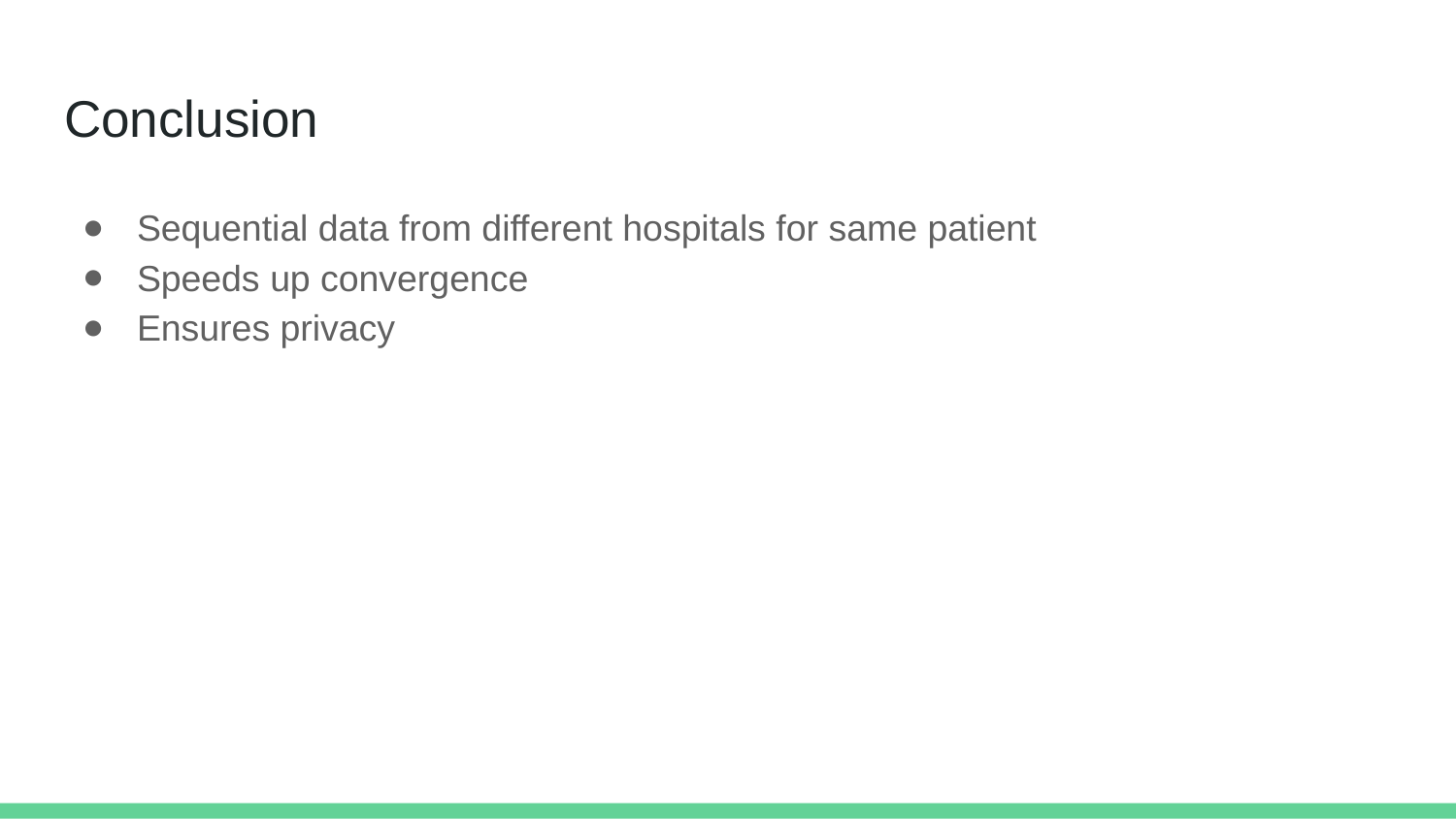

# Conclusion
Sequential data from different hospitals for same patient
Speeds up convergence
Ensures privacy